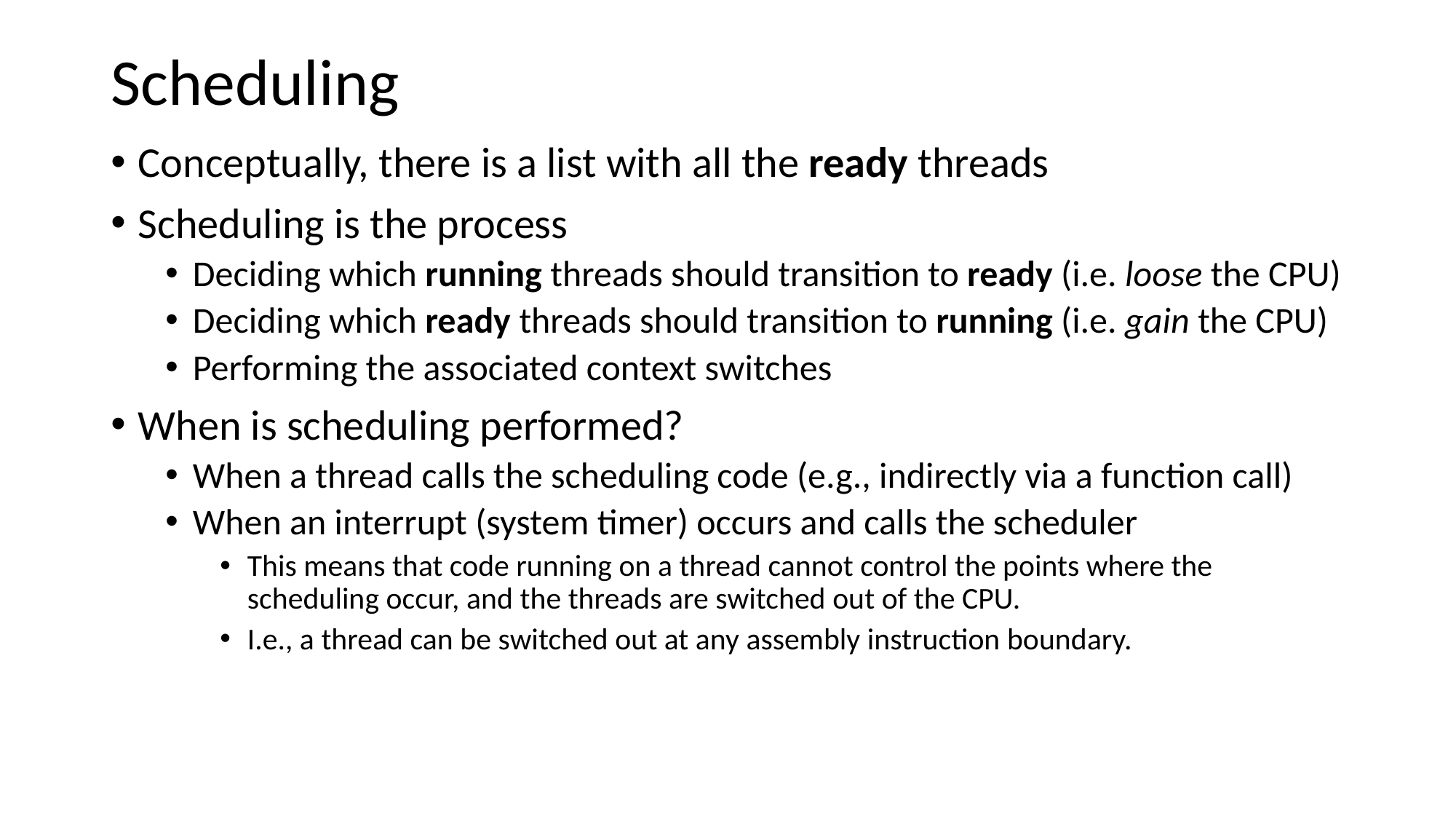

# Scheduling
Conceptually, there is a list with all the ready threads
Scheduling is the process
Deciding which running threads should transition to ready (i.e. loose the CPU)
Deciding which ready threads should transition to running (i.e. gain the CPU)
Performing the associated context switches
When is scheduling performed?
When a thread calls the scheduling code (e.g., indirectly via a function call)
When an interrupt (system timer) occurs and calls the scheduler
This means that code running on a thread cannot control the points where the scheduling occur, and the threads are switched out of the CPU.
I.e., a thread can be switched out at any assembly instruction boundary.